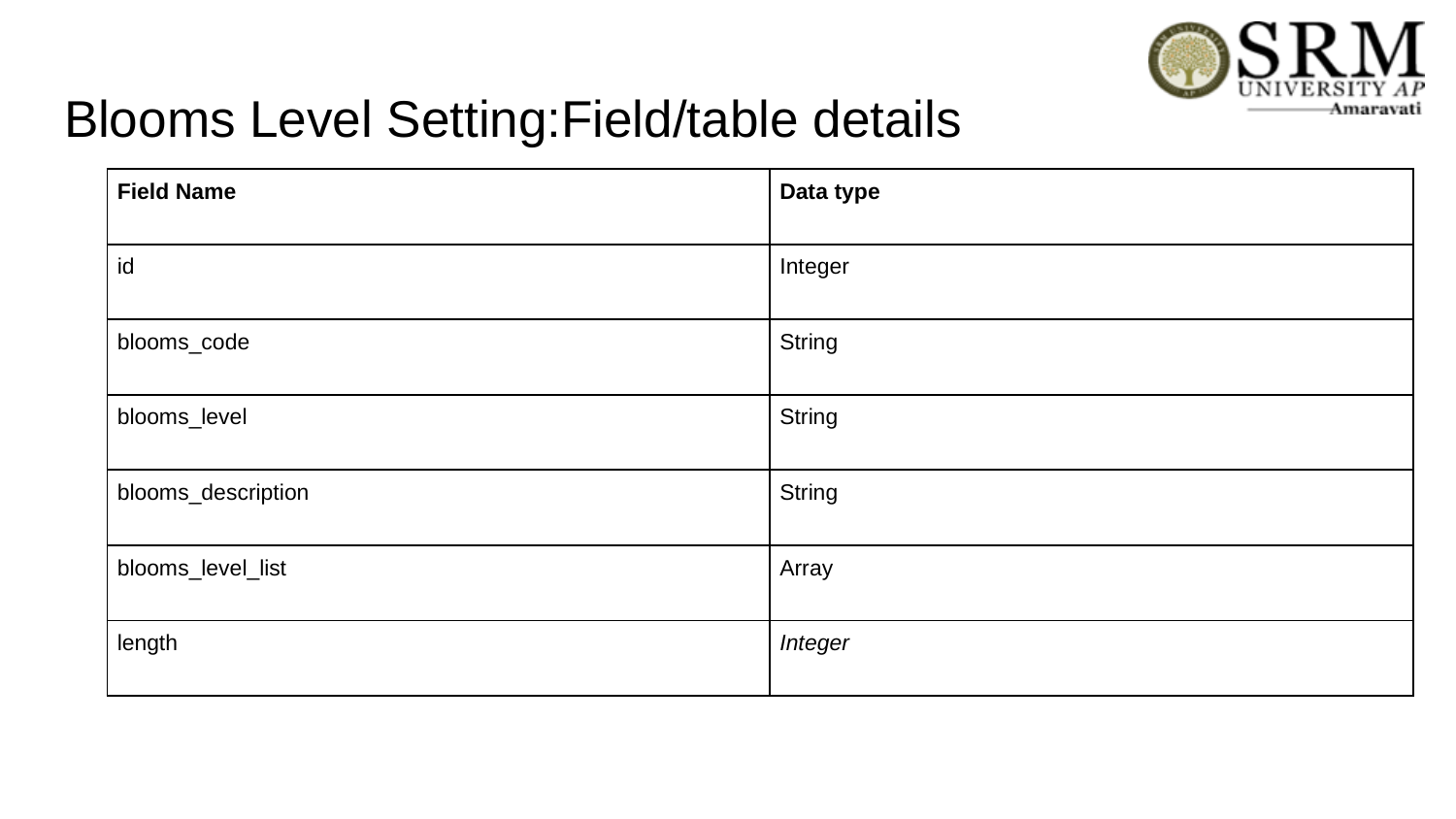

# Blooms Level Setting:Field/table details
| Field Name | Data type |
| --- | --- |
| id | Integer |
| blooms\_code | String |
| blooms\_level | String |
| blooms\_description | String |
| blooms\_level\_list | Array |
| length | Integer |